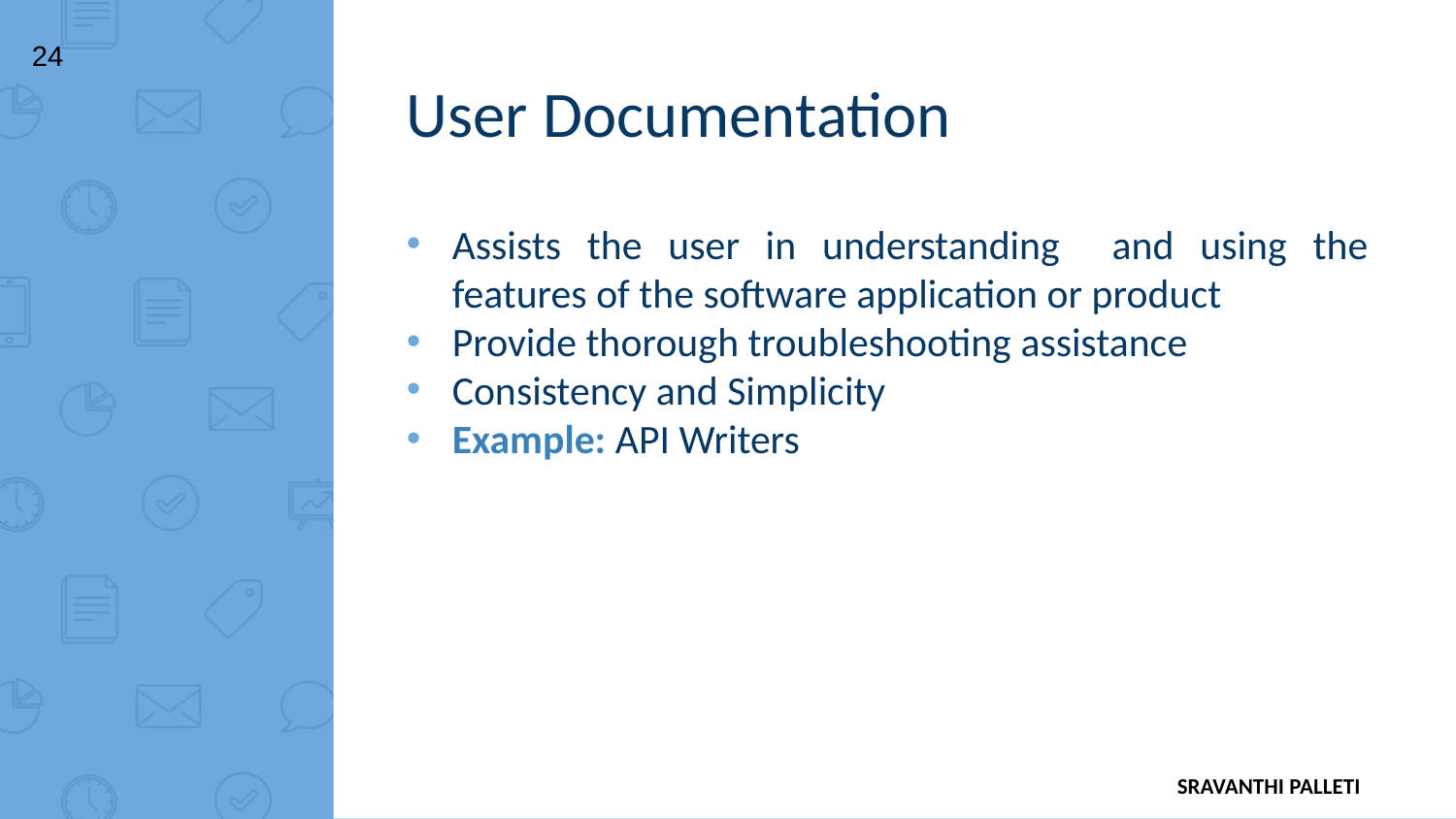

24
User Documentation
Assists the user in understanding  and using the features of the software application or product
Provide thorough troubleshooting assistance
Consistency and Simplicity
Example: API Writers

SRAVANTHI PALLETI